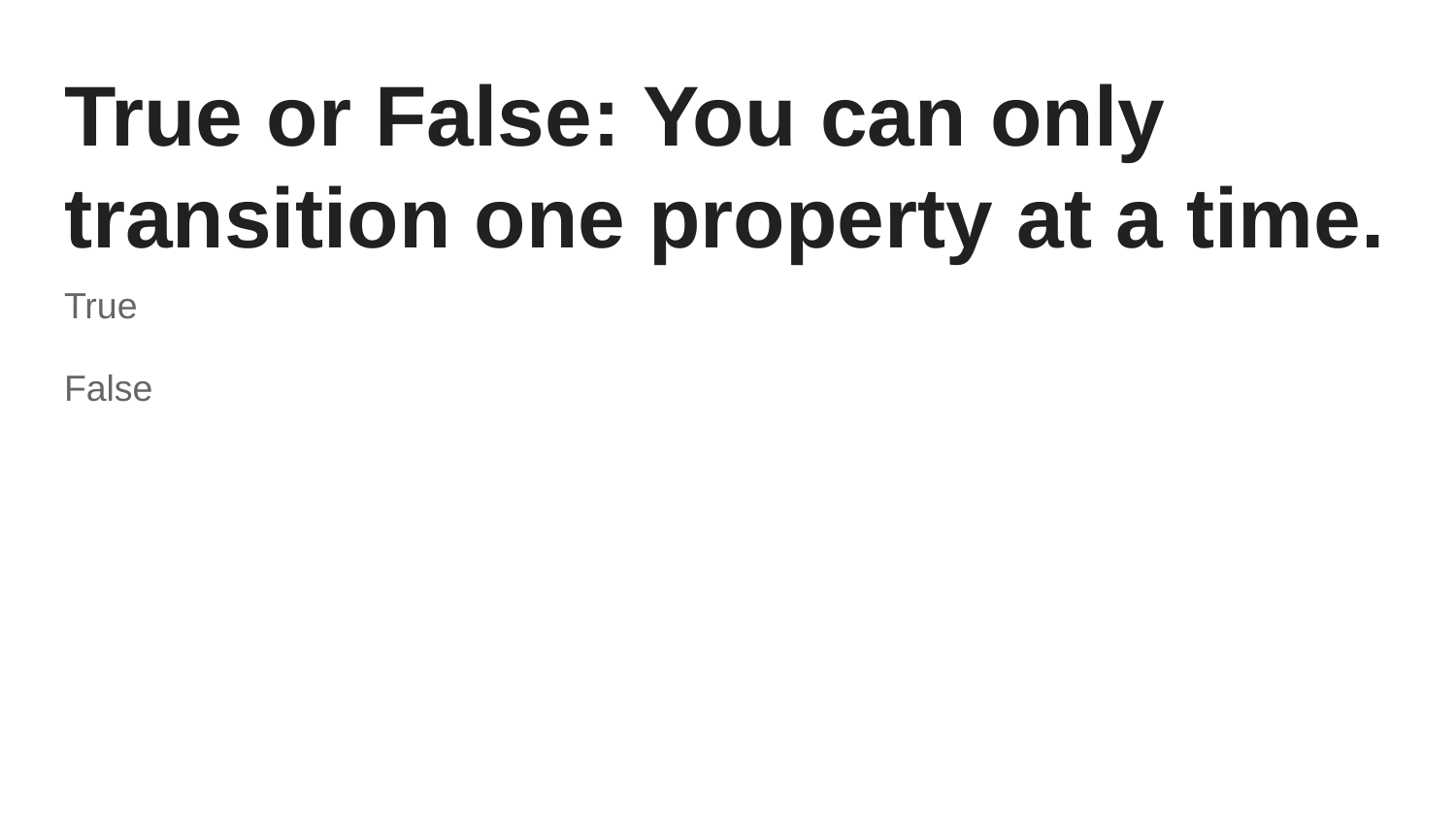

# True or False: You can only transition one property at a time.
True
False